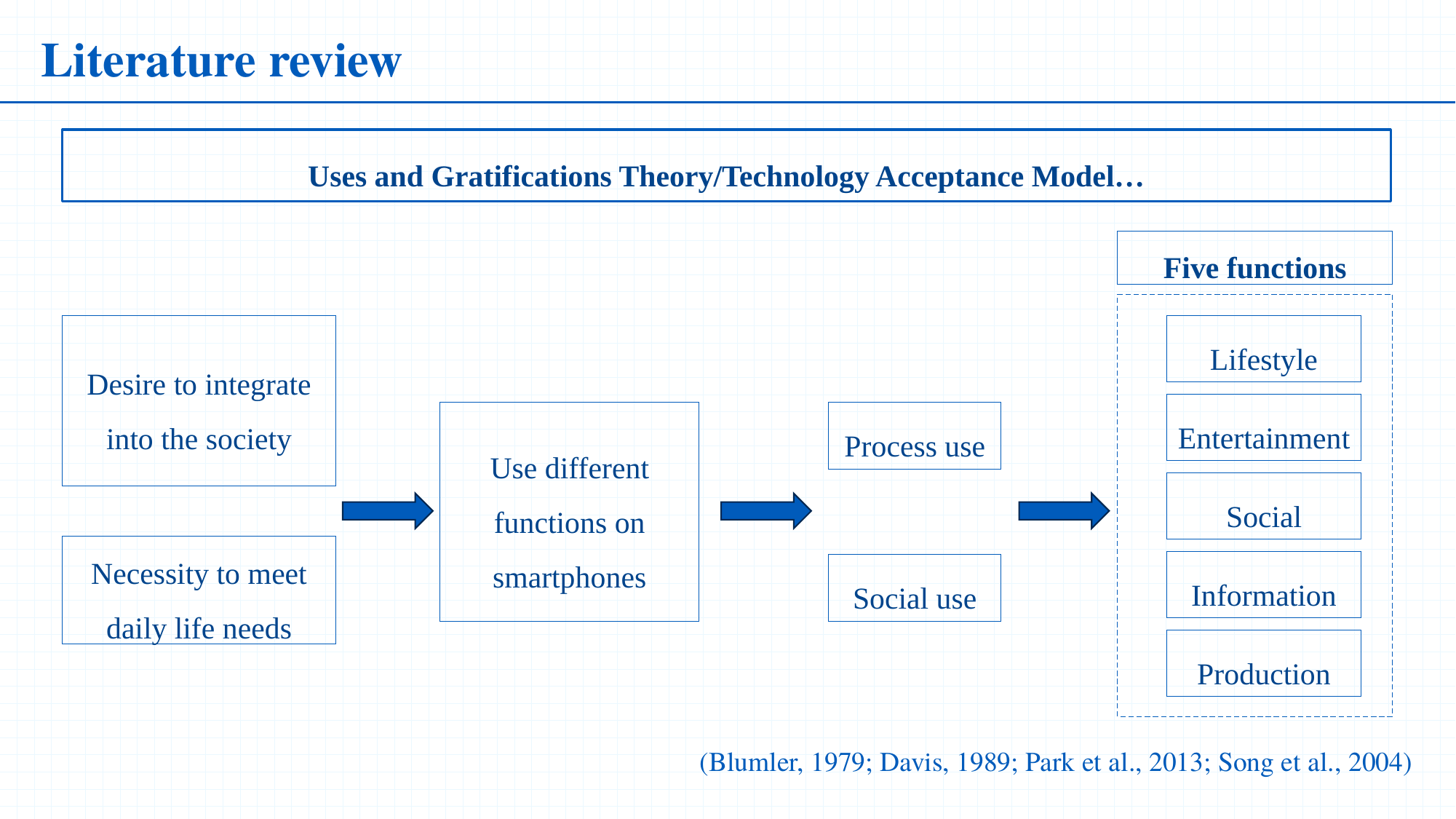

Literature review
Uses and Gratifications Theory/Technology Acceptance Model…
Five functions

Desire to integrate into the society
Lifestyle
Entertainment
Use different functions on smartphones
Process use
Social

Necessity to meet daily life needs
Information
Social use
Production
(Blumler, 1979; Davis, 1989; Park et al., 2013; Song et al., 2004)